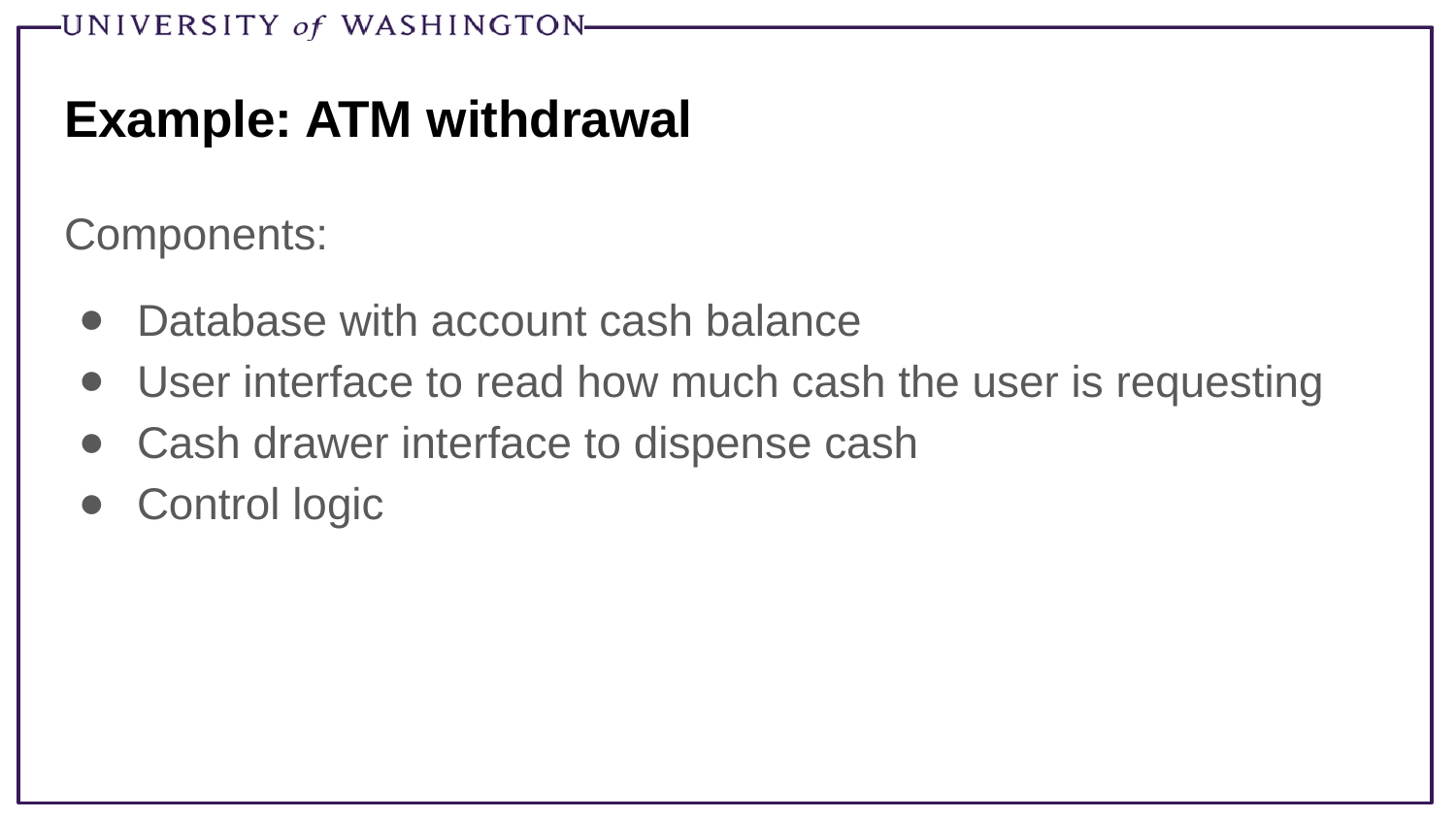

# Example: ATM withdrawal
Components:
Database with account cash balance
User interface to read how much cash the user is requesting
Cash drawer interface to dispense cash
Control logic